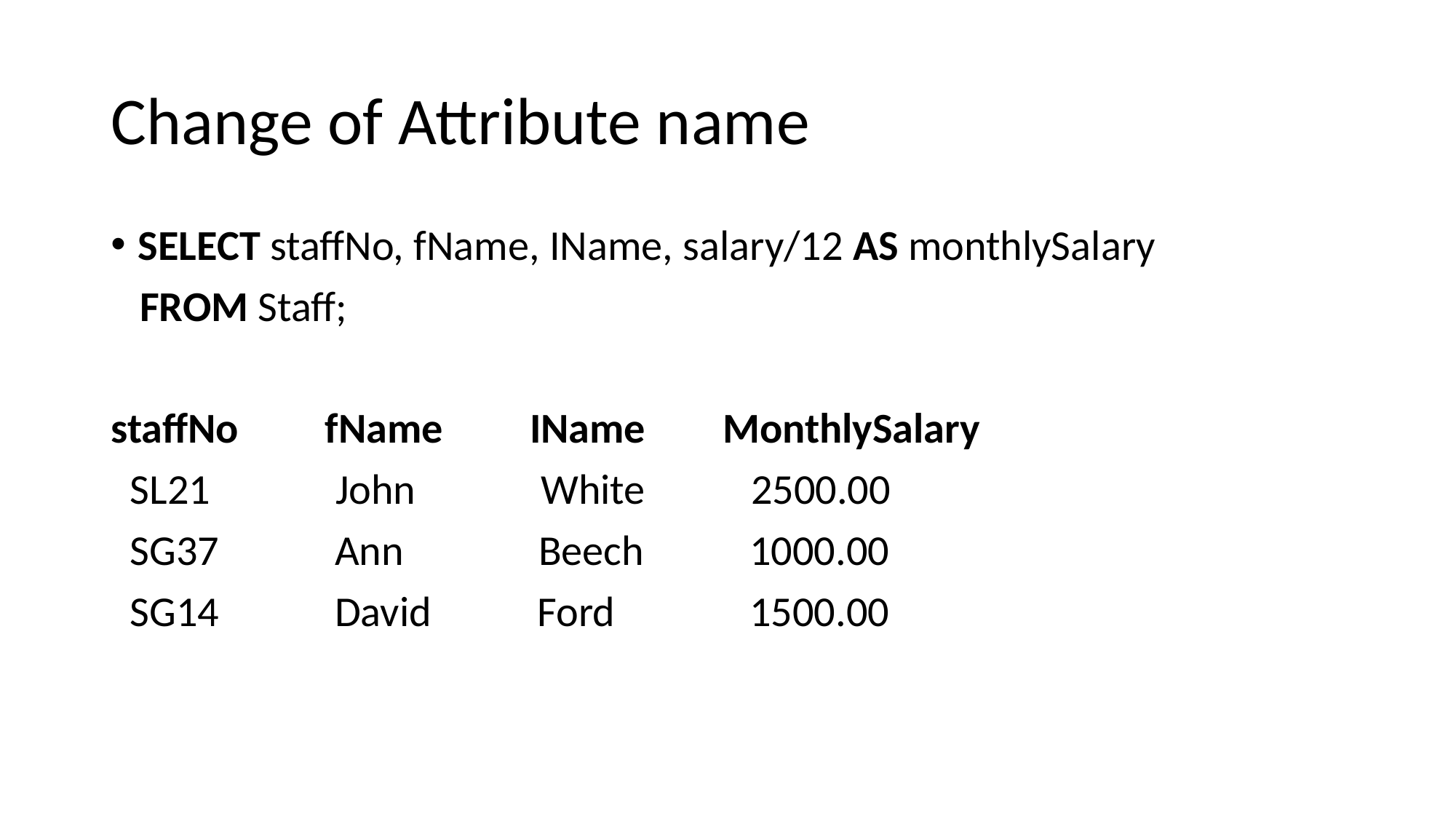

# Change of Attribute name
SELECT staffNo, fName, IName, salary/12 AS monthlySalary
   FROM Staff;

staffNo         fName         IName        MonthlySalary
  SL21             John             White           2500.00
  SG37            Ann              Beech           1000.00
  SG14            David           Ford              1500.00